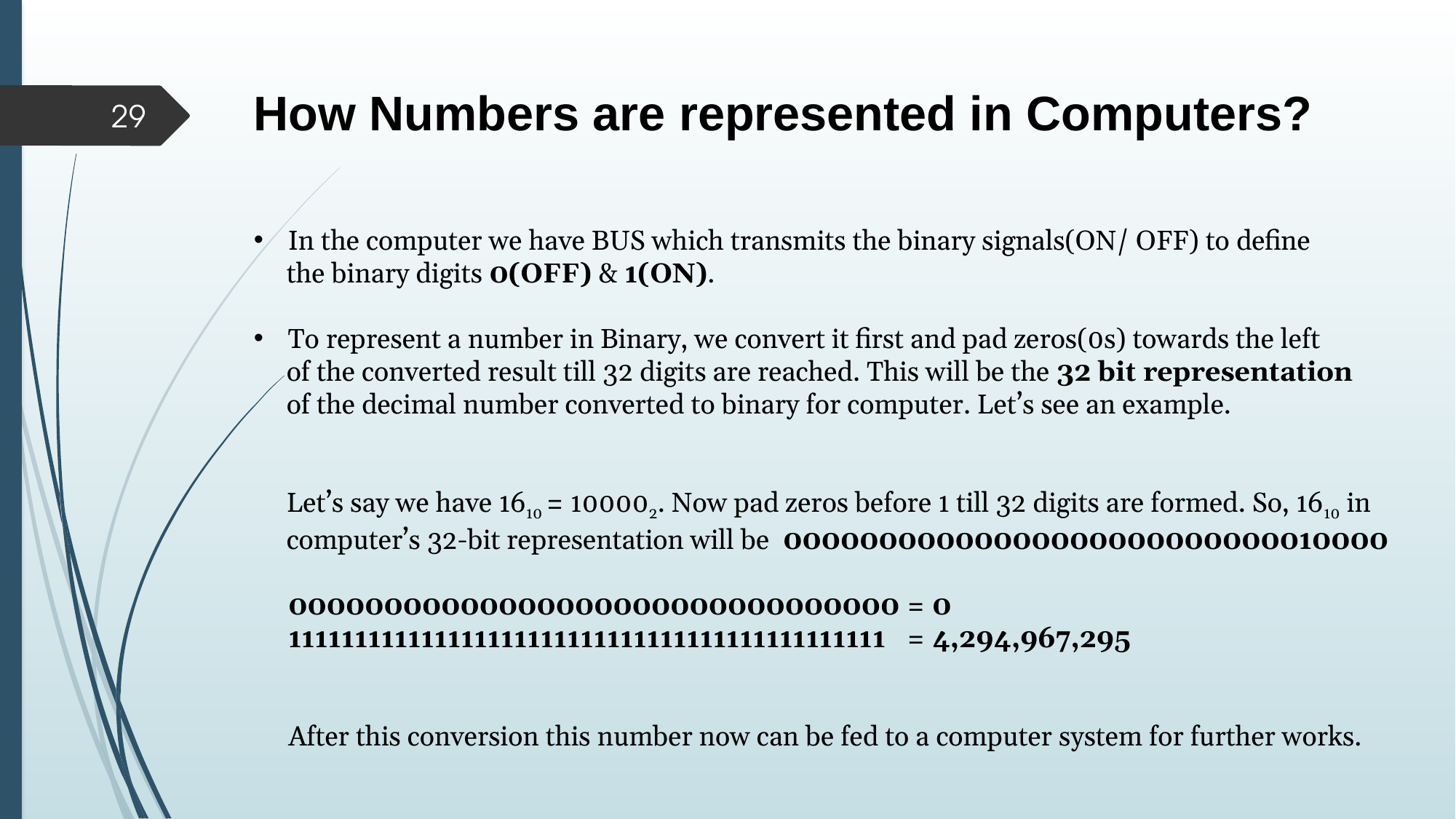

How Numbers are represented in Computers?
29
In the computer we have BUS which transmits the binary signals(ON/ OFF) to define
     the binary digits 0(OFF) & 1(ON).

To represent a number in Binary, we convert it first and pad zeros(0s) towards the left
     of the converted result till 32 digits are reached. This will be the 32 bit representation
     of the decimal number converted to binary for computer. Let’s see an example.

     Let’s say we have 1610 = 100002. Now pad zeros before 1 till 32 digits are formed. So, 1610 in
     computer’s 32-bit representation will be  00000000000000000000000000010000

     00000000000000000000000000000000 = 0
     111111111111111111111111111111111111111111111   = 4,294,967,295

     After this conversion this number now can be fed to a computer system for further works.